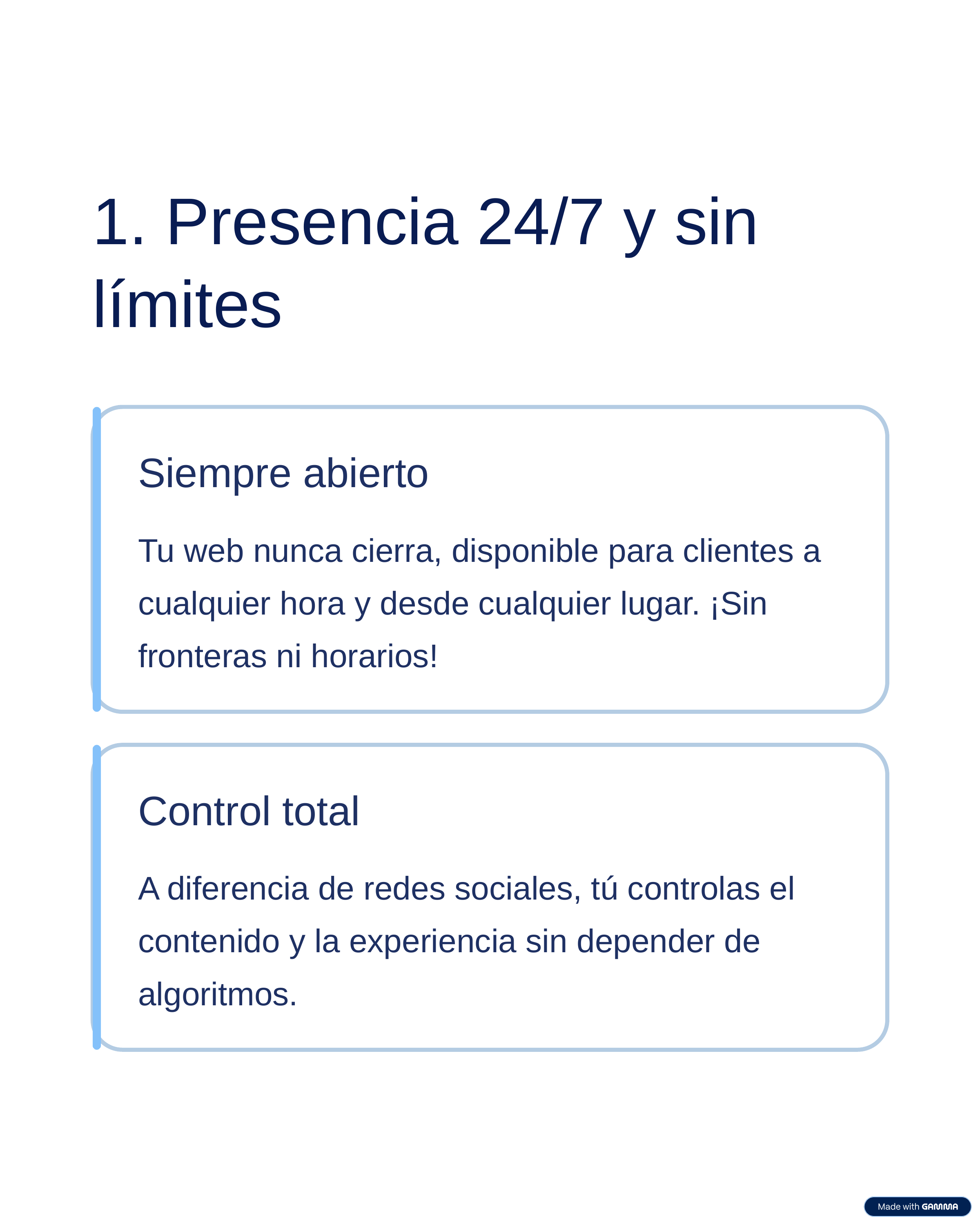

1. Presencia 24/7 y sin límites

Siempre abierto
Tu web nunca cierra, disponible para clientes a cualquier hora y desde cualquier lugar. ¡Sin fronteras ni horarios!

Control total
A diferencia de redes sociales, tú controlas el contenido y la experiencia sin depender de algoritmos.